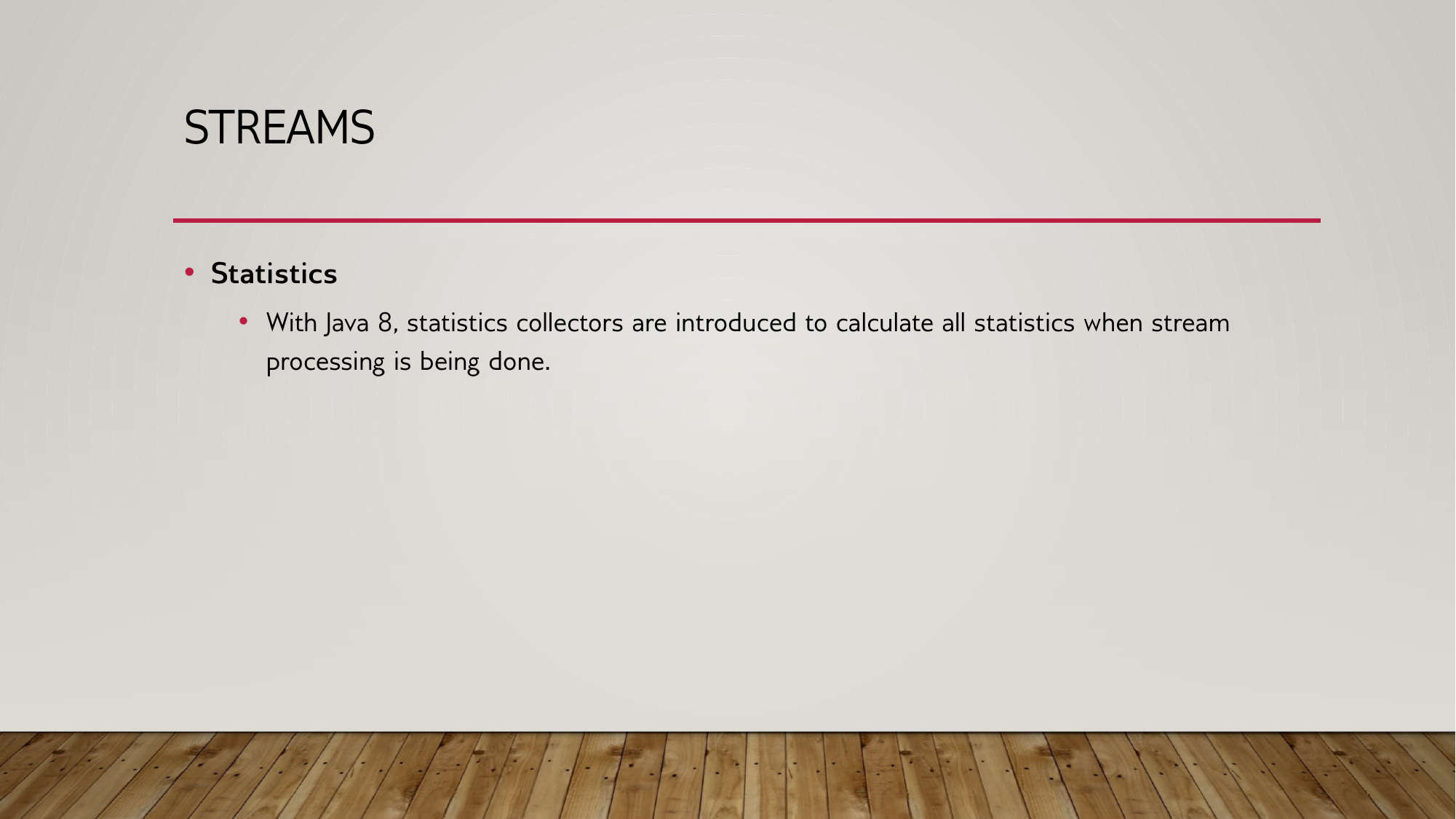

# streams
Statistics
With Java 8, statistics collectors are introduced to calculate all statistics when stream processing is being done.